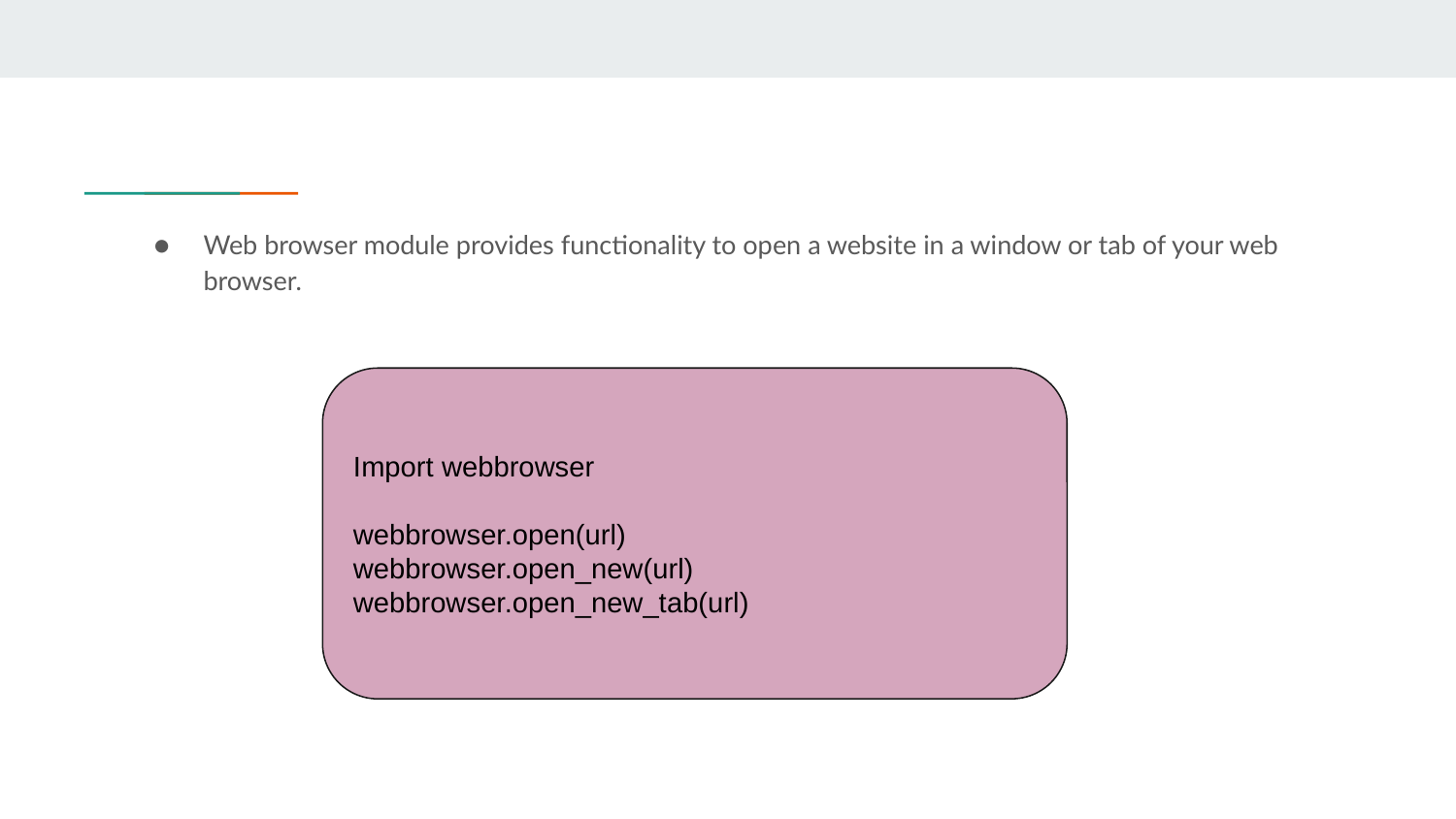

Web browser module provides functionality to open a website in a window or tab of your web browser.

Import webbrowser

webbrowser.open(url)
webbrowser.open_new(url)
webbrowser.open_new_tab(url)